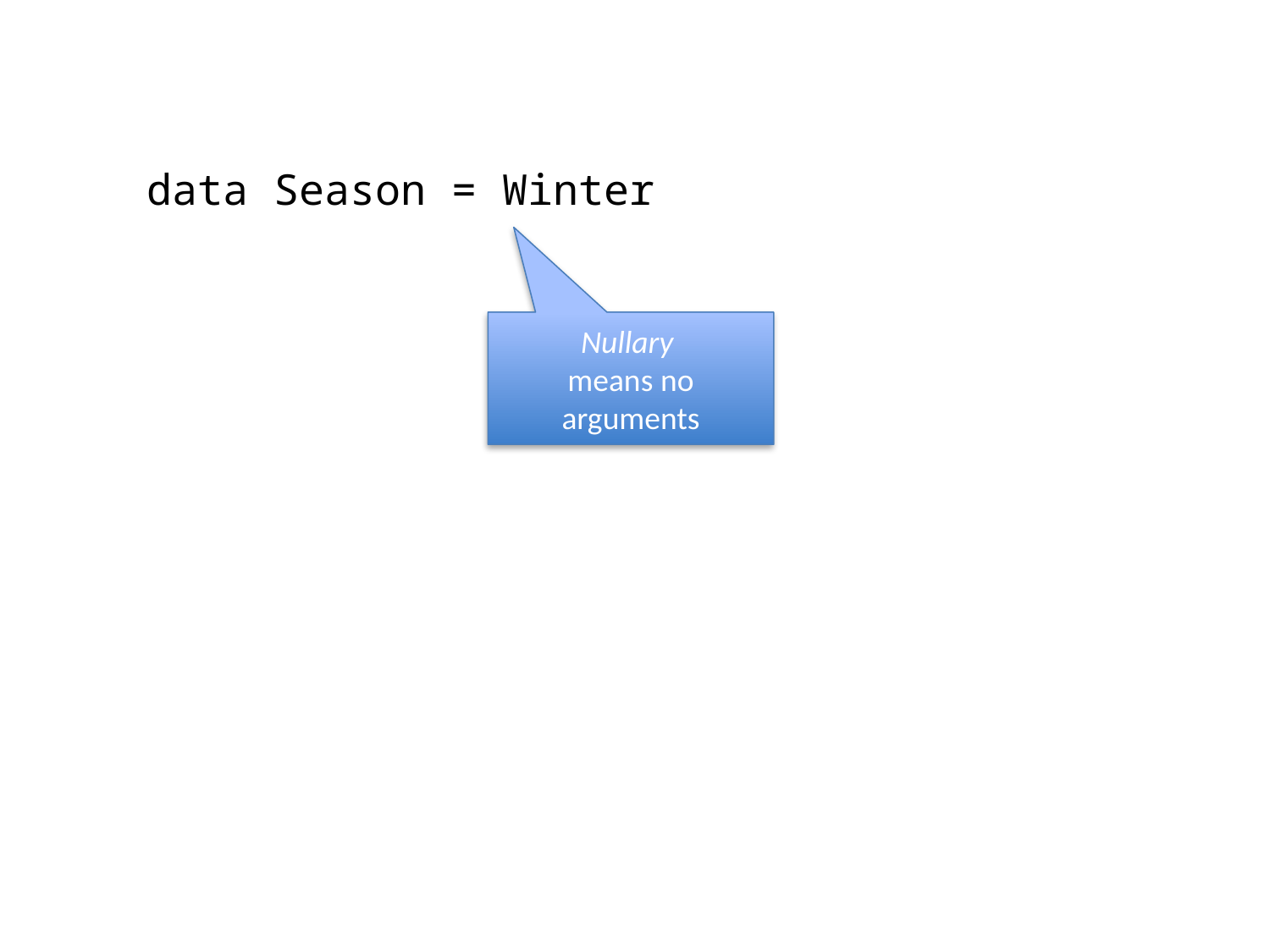

data Season = Winter
Nullary
means no arguments